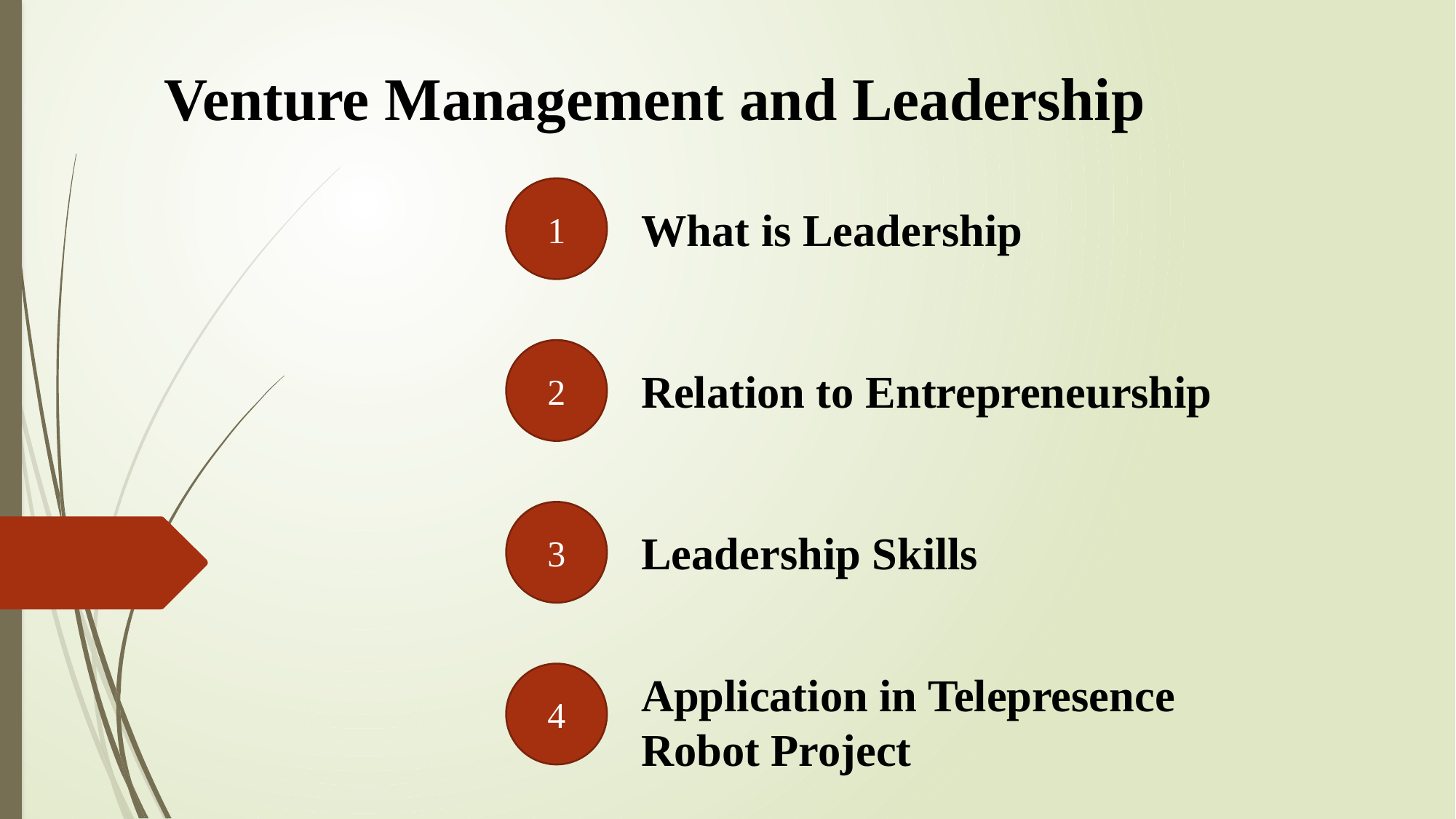

Venture Management and Leadership
1
What is Leadership
2
Relation to Entrepreneurship
3
Leadership Skills
Application in Telepresence Robot Project
4